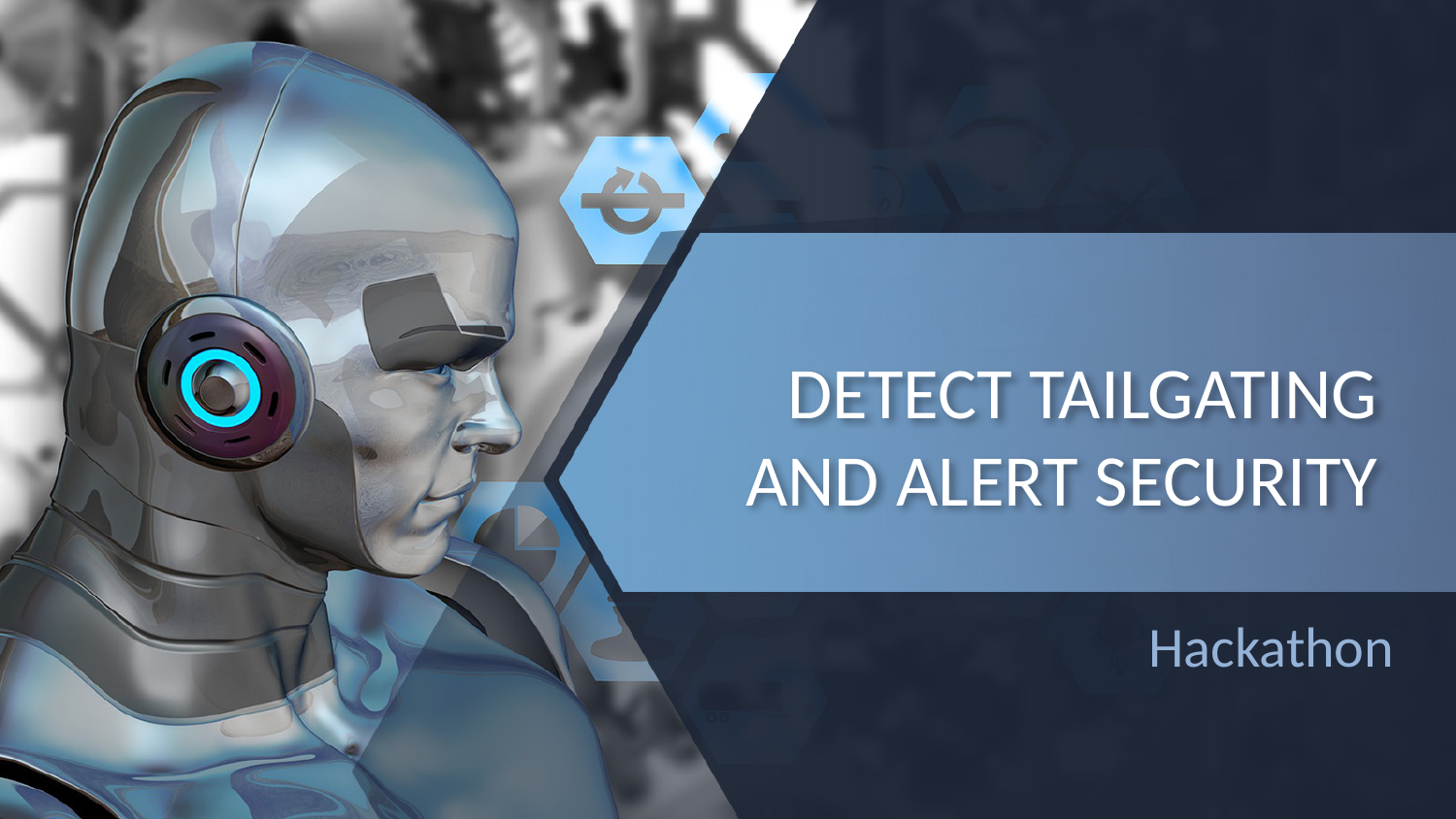

# DETECT TAILGATING AND ALERT SECURITY
Hackathon